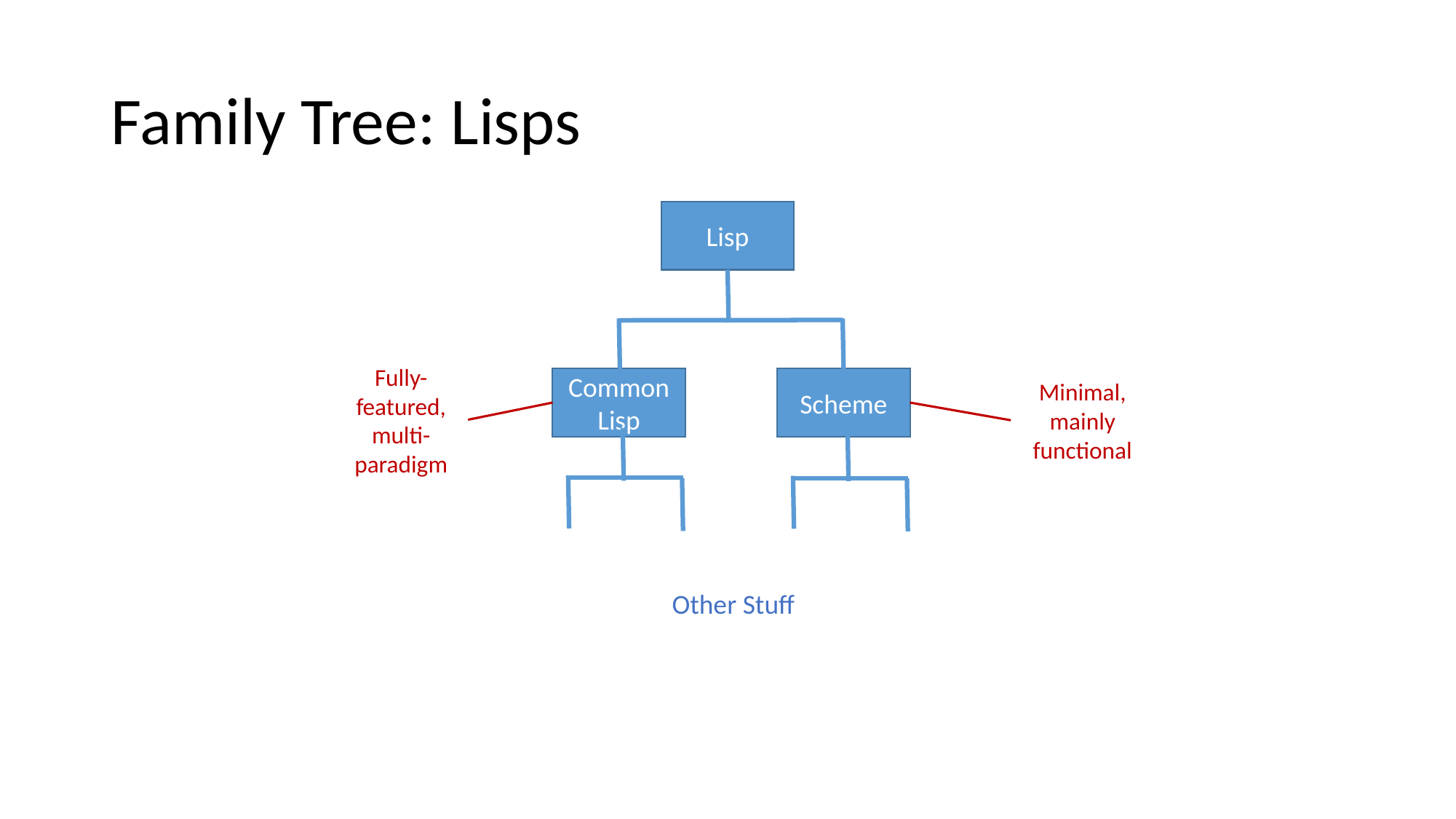

# Family Tree: Lisps
Lisp
Fully-featured, multi-paradigm
Common Lisp
Scheme
Minimal, mainly functional
Other Stuff